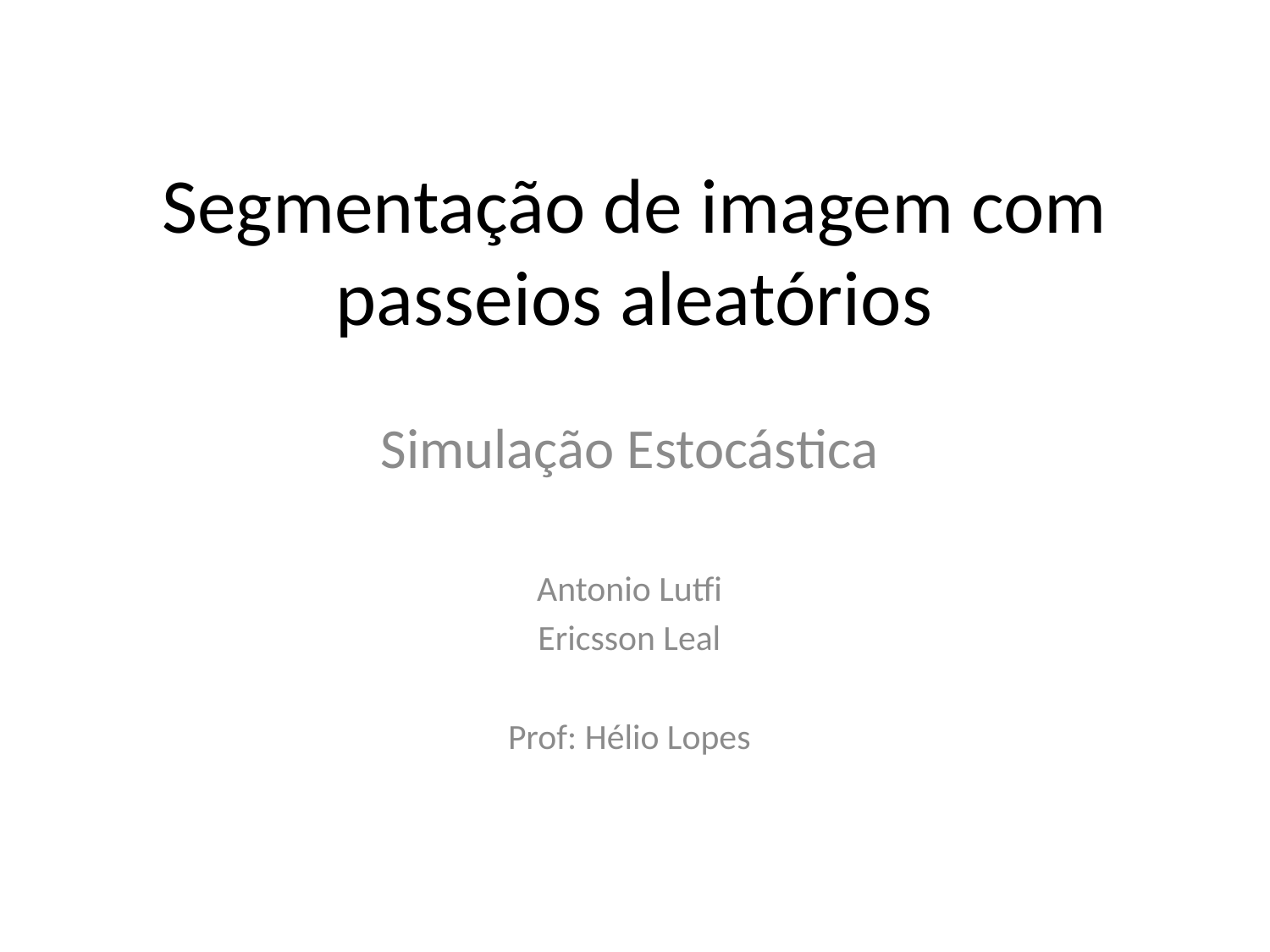

# Segmentação de imagem com passeios aleatórios
Simulação Estocástica

Antonio Lutfi
Ericsson Leal

Prof: Hélio Lopes